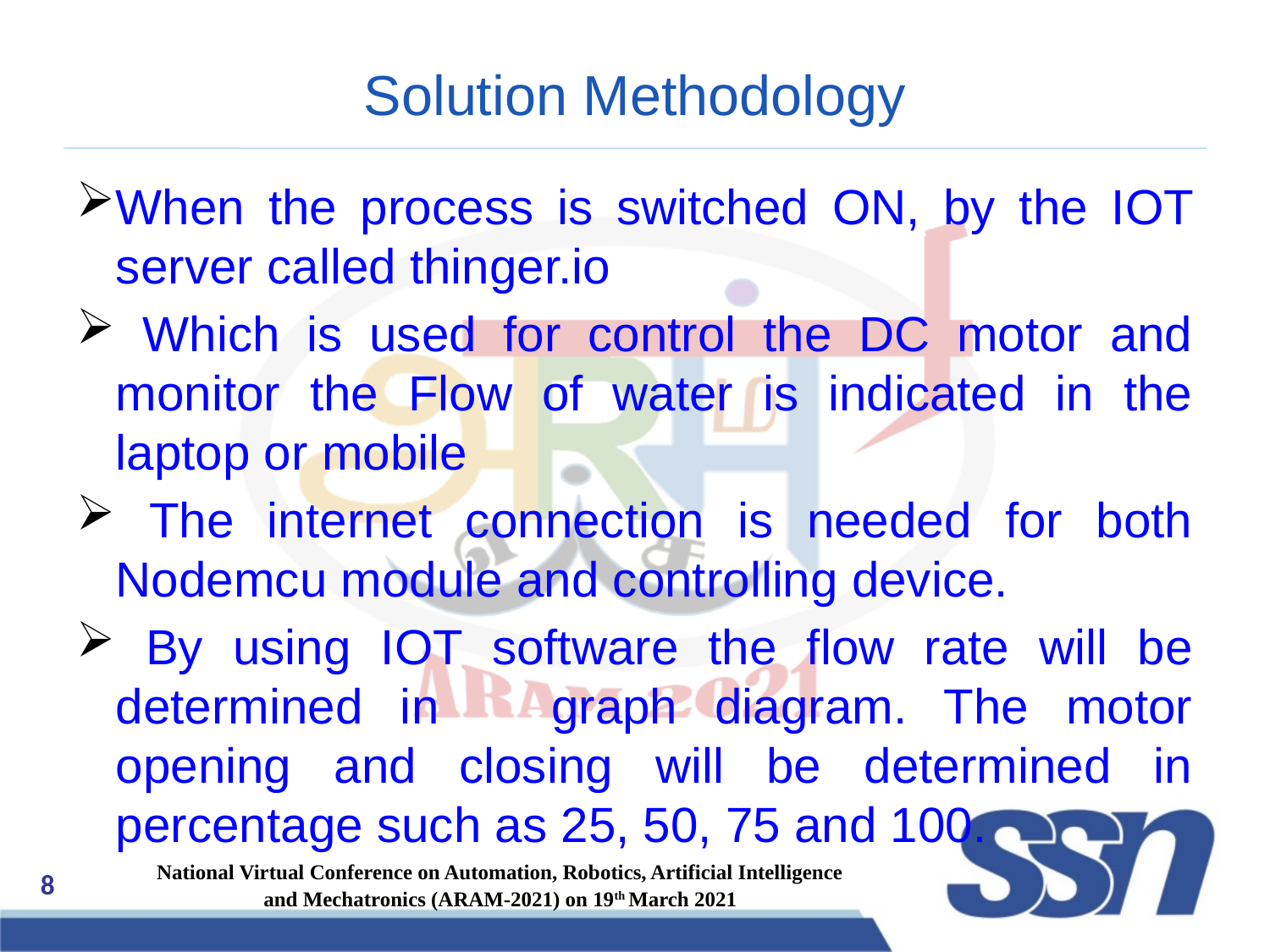

# Solution Methodology
When the process is switched ON, by the IOT server called thinger.io
 Which is used for control the DC motor and monitor the Flow of water is indicated in the laptop or mobile
 The internet connection is needed for both Nodemcu module and controlling device.
 By using IOT software the flow rate will be determined in   graph diagram. The motor opening and closing will be determined in percentage such as 25, 50, 75 and 100.